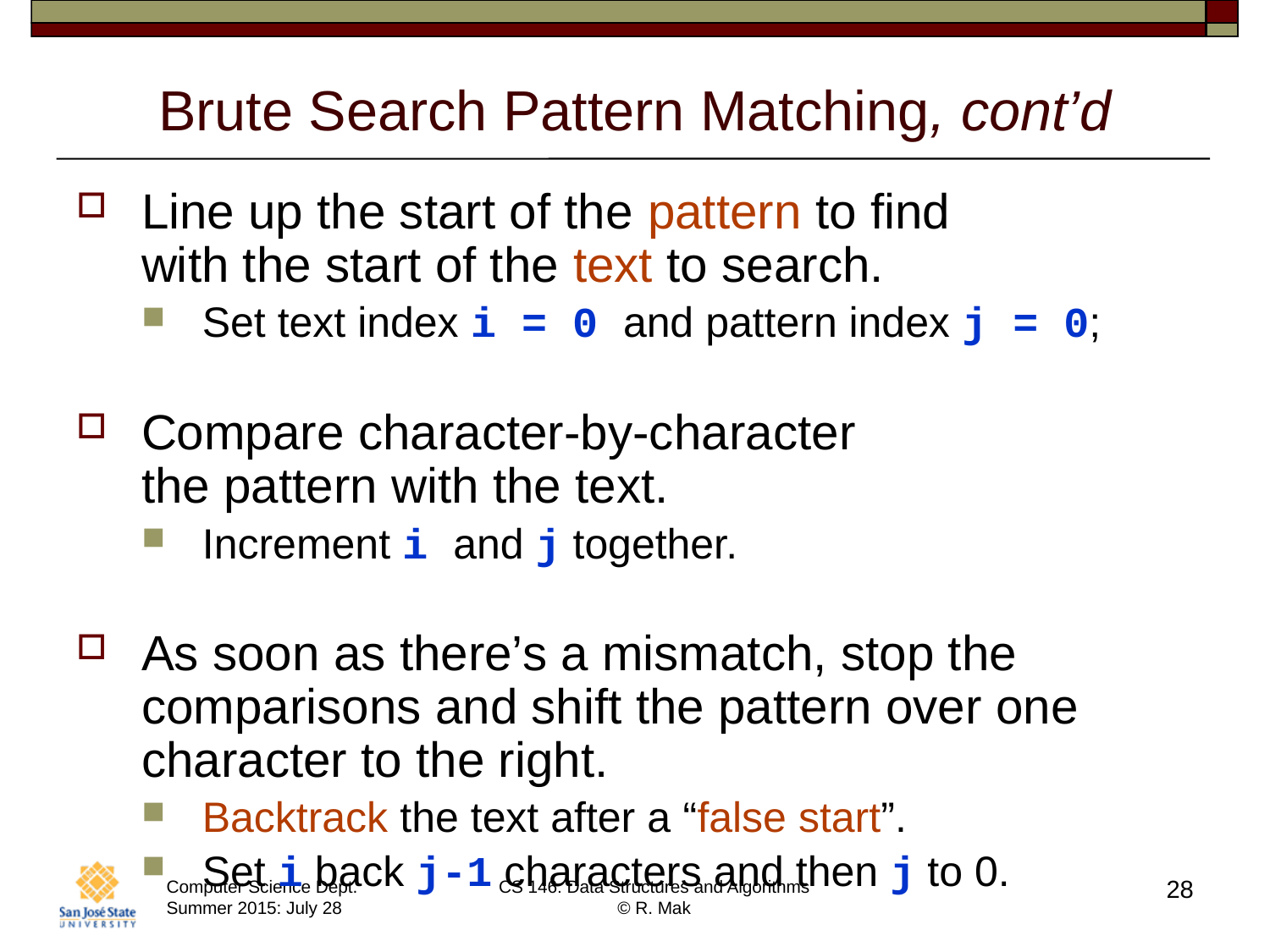

# Brute Search Pattern Matching, cont’d
Line up the start of the pattern to find
with the start of the text to search.
Set text index i = 0 and pattern index j = 0;

Compare character-by-character
the pattern with the text.
Increment i and j together.

As soon as there’s a mismatch, stop the comparisons and shift the pattern over one character to the right.
Backtrack the text after a “false start”.
Set i back j-1 characters and then j to 0.

28